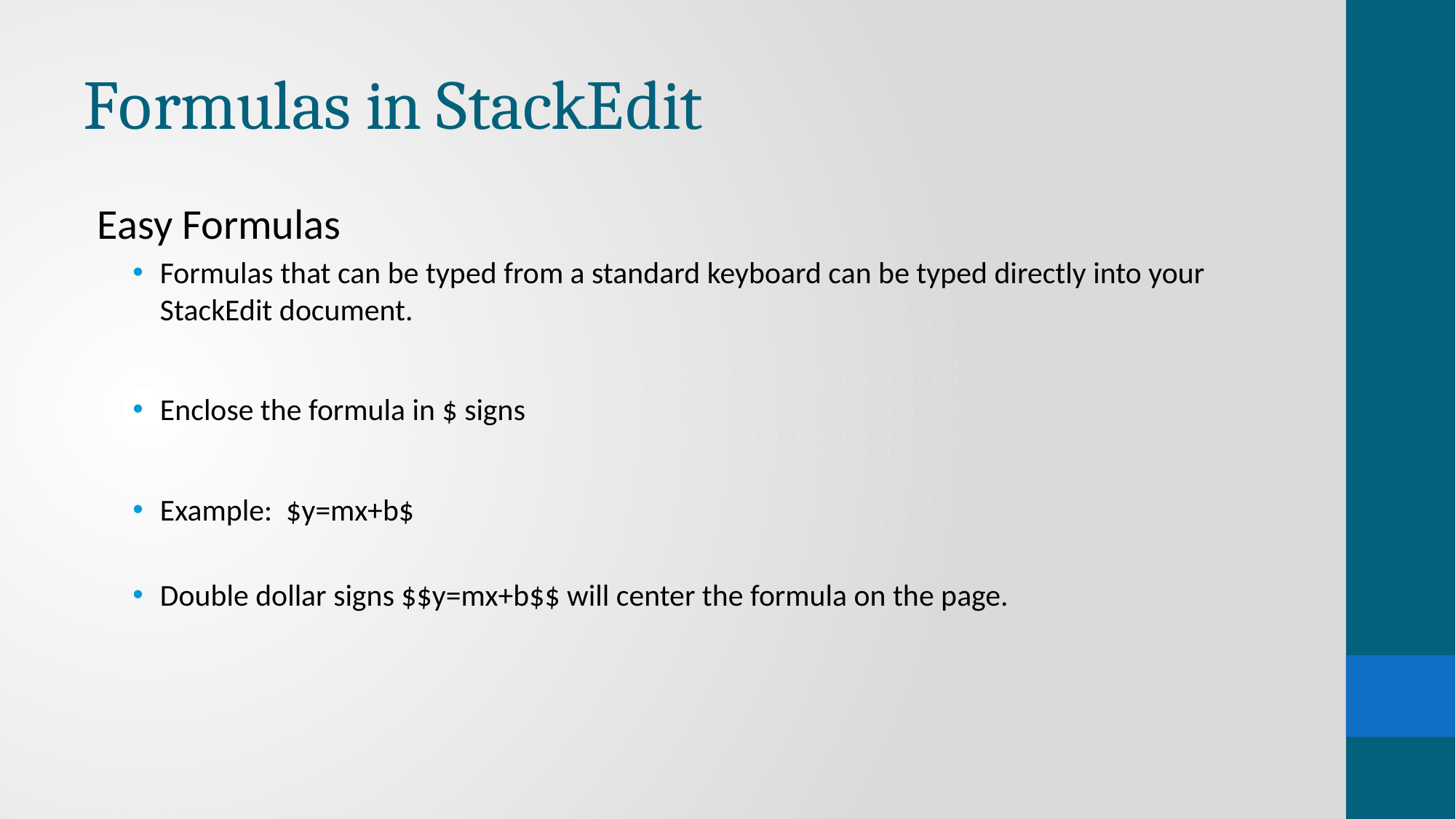

# Formulas in StackEdit
Easy Formulas
Formulas that can be typed from a standard keyboard can be typed directly into your StackEdit document.

Enclose the formula in $ signs

Example:  $y=mx+b$

Double dollar signs $$y=mx+b$$ will center the formula on the page.